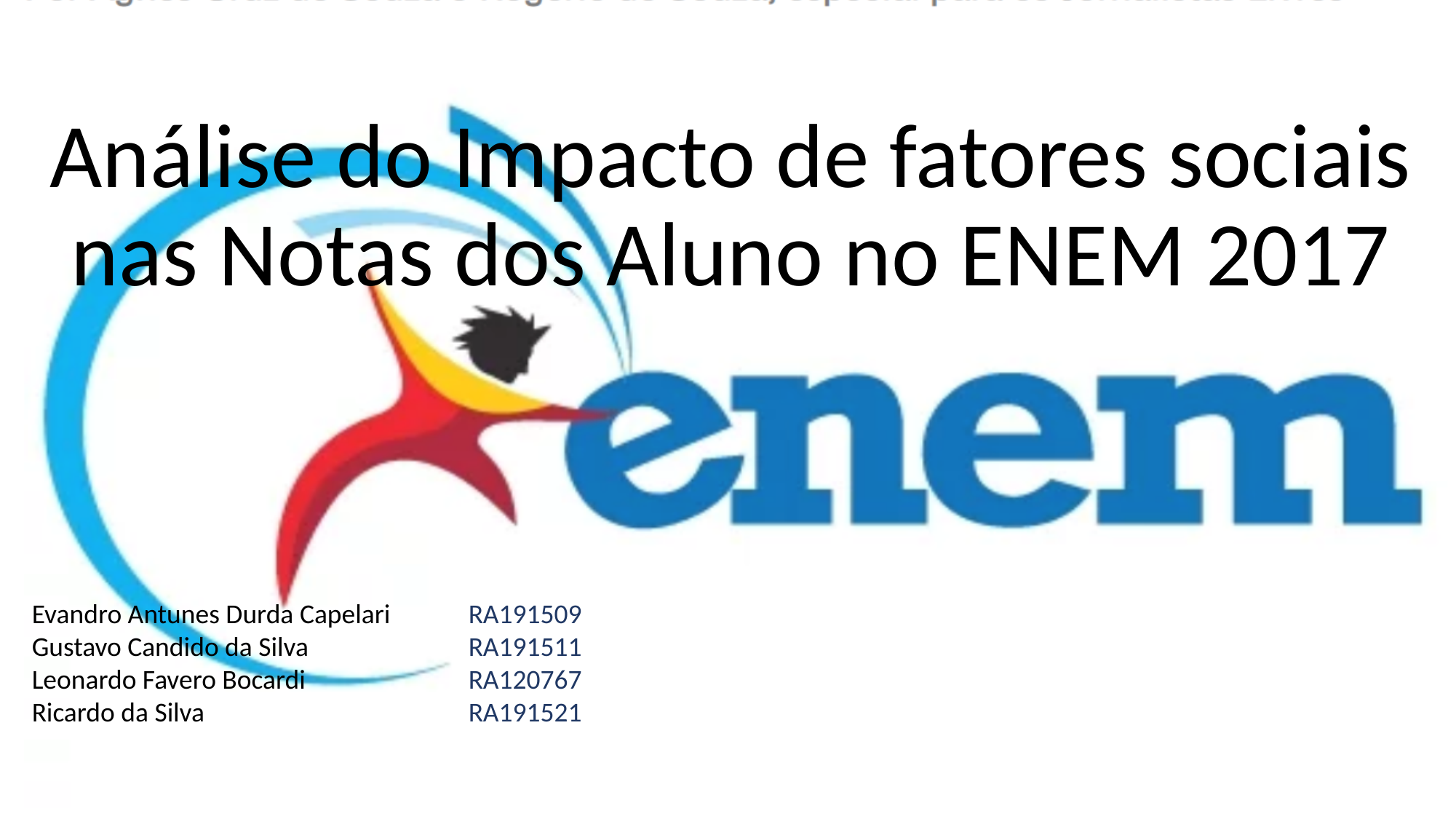

# Análise do Impacto de fatores sociais nas Notas dos Aluno no ENEM 2017
Evandro Antunes Durda Capelari 	RA191509
Gustavo Candido da Silva 		RA191511
Leonardo Favero Bocardi 		RA120767
Ricardo da Silva 			RA191521